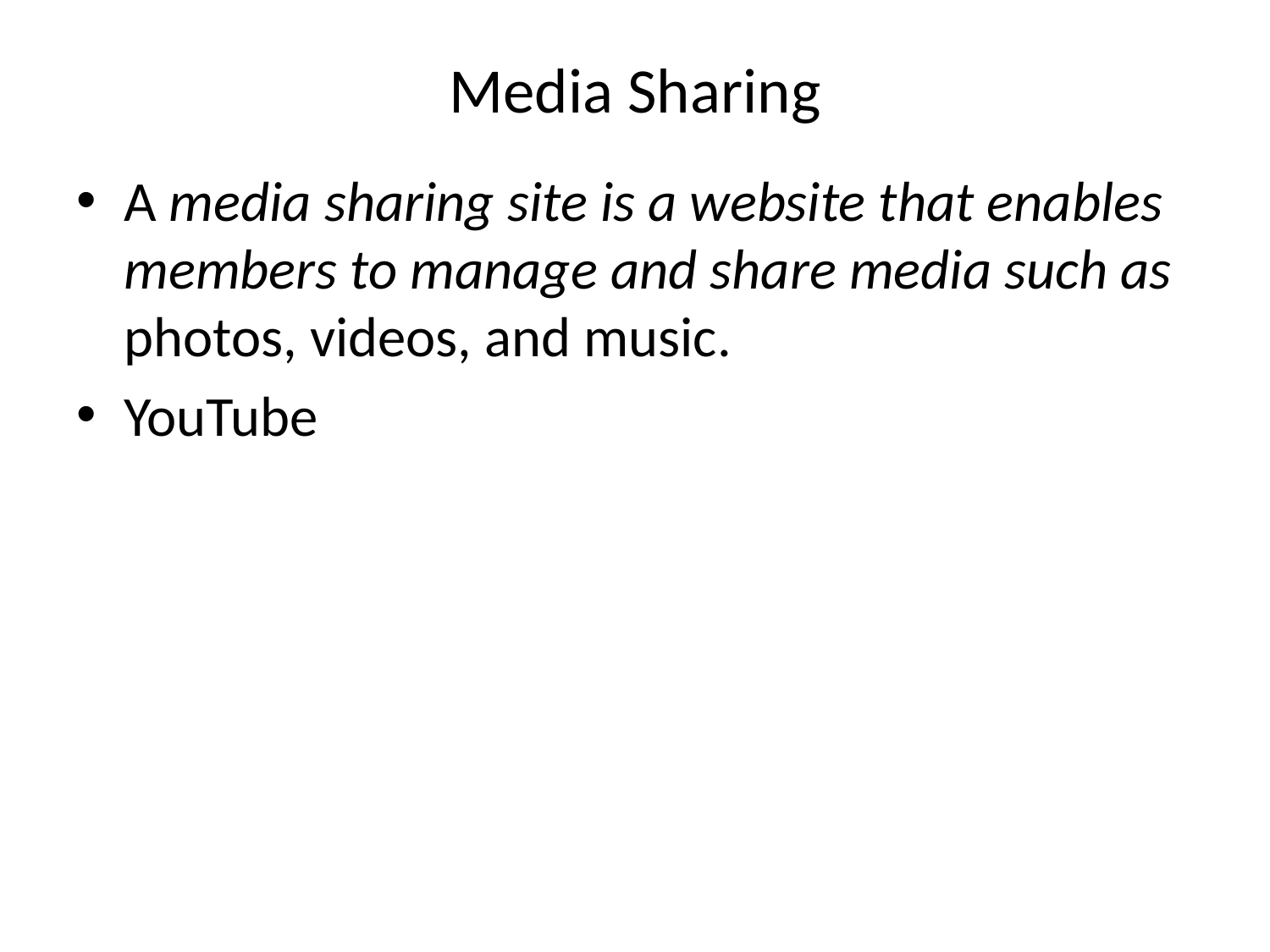

# Media Sharing
A media sharing site is a website that enables members to manage and share media such as photos, videos, and music.
YouTube